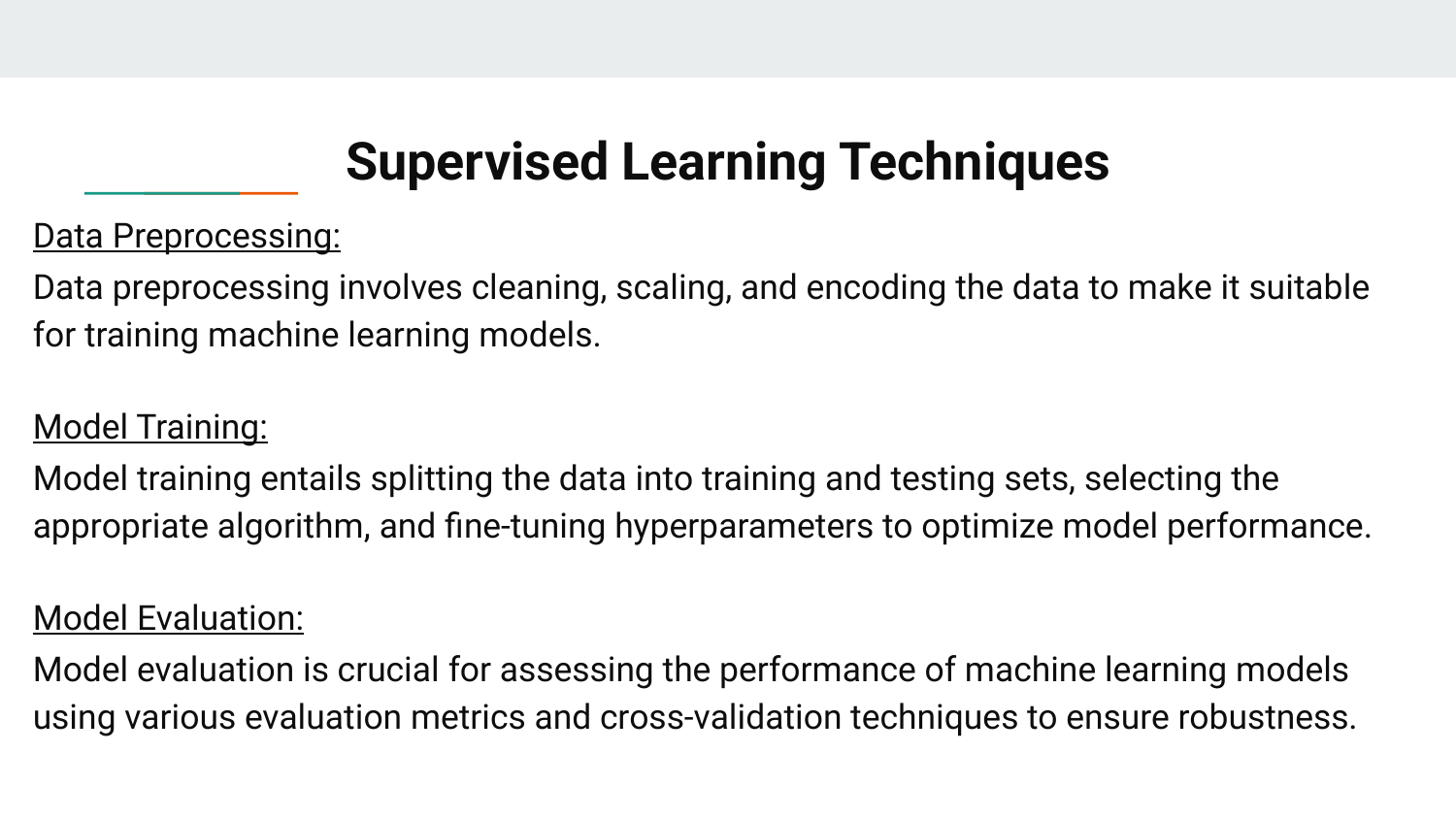

# Supervised Learning Techniques
Data Preprocessing:
Data preprocessing involves cleaning, scaling, and encoding the data to make it suitable for training machine learning models.
Model Training:
Model training entails splitting the data into training and testing sets, selecting the appropriate algorithm, and fine-tuning hyperparameters to optimize model performance.
Model Evaluation:
Model evaluation is crucial for assessing the performance of machine learning models using various evaluation metrics and cross-validation techniques to ensure robustness.